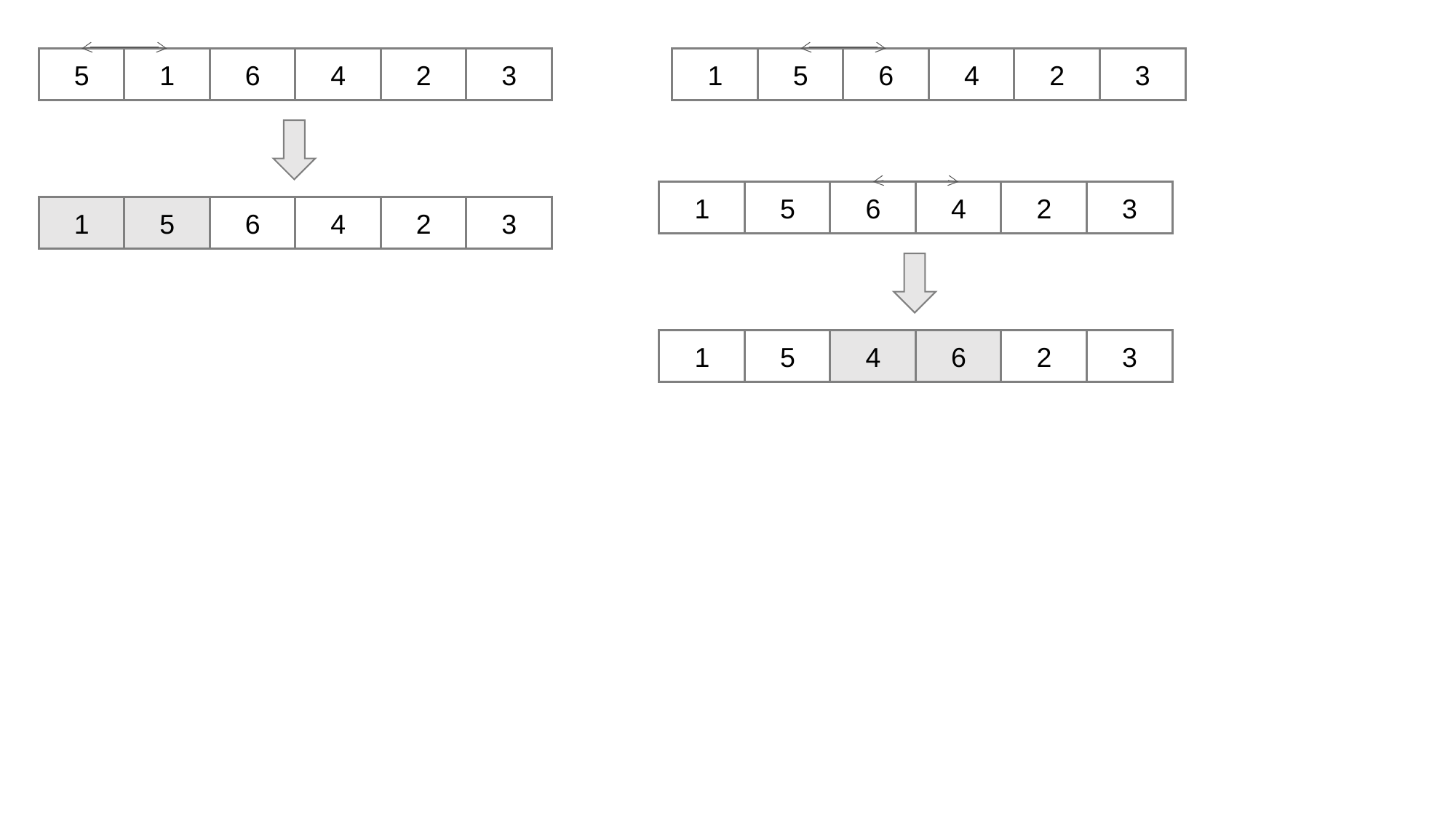

5
1
6
4
2
3
1
5
6
4
2
3

1
5
6
4
2
3
1
5
6
4
2
3

1
5
4
6
2
3